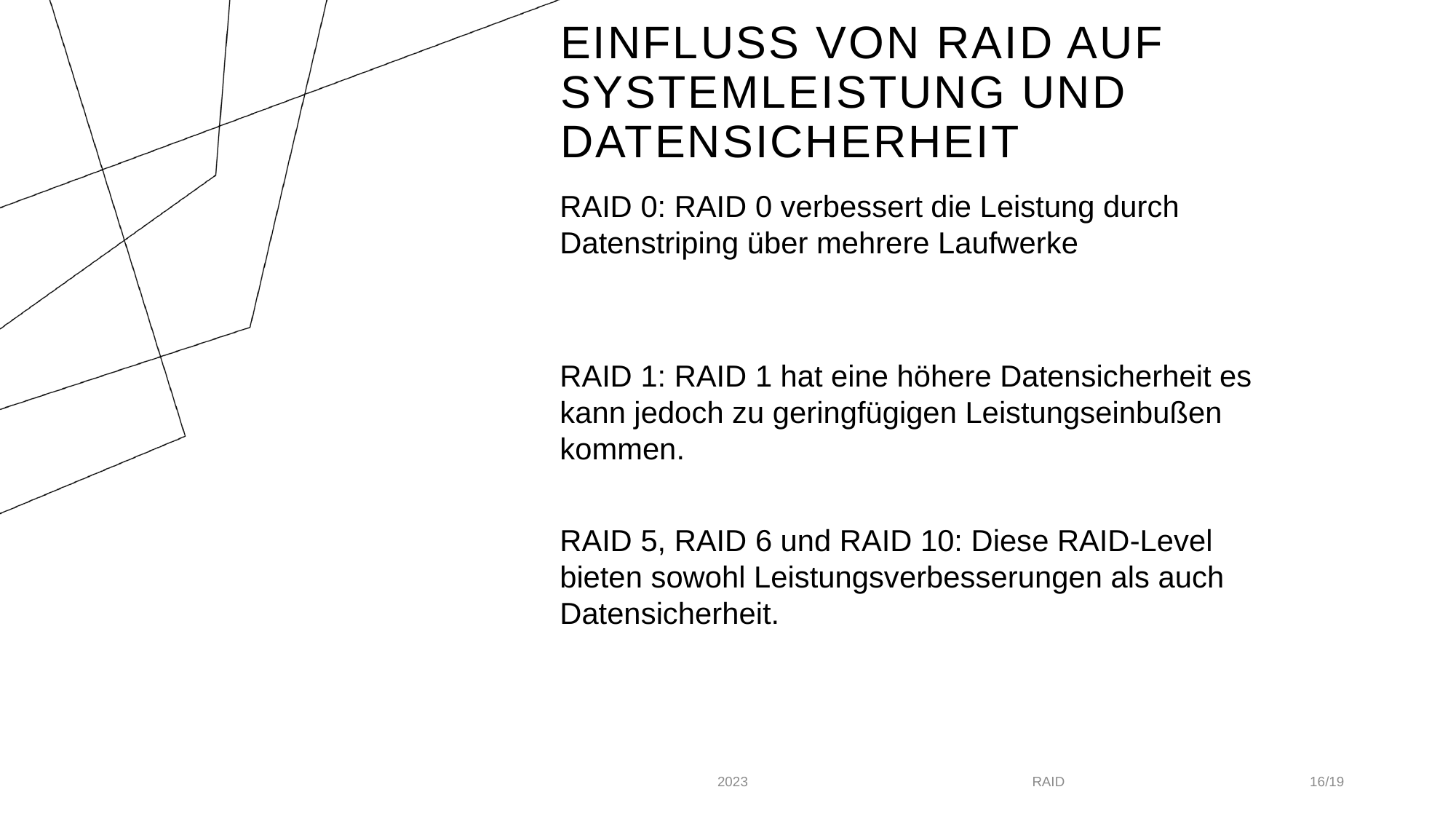

Einfluss von Raid auf Systemleistung und Datensicherheit
RAID 0: RAID 0 verbessert die Leistung durch Datenstriping über mehrere Laufwerke
RAID 1: RAID 1 hat eine höhere Datensicherheit es kann jedoch zu geringfügigen Leistungseinbußen kommen.
RAID 5, RAID 6 und RAID 10: Diese RAID-Level bieten sowohl Leistungsverbesserungen als auch Datensicherheit.
2023
RAID
16/19